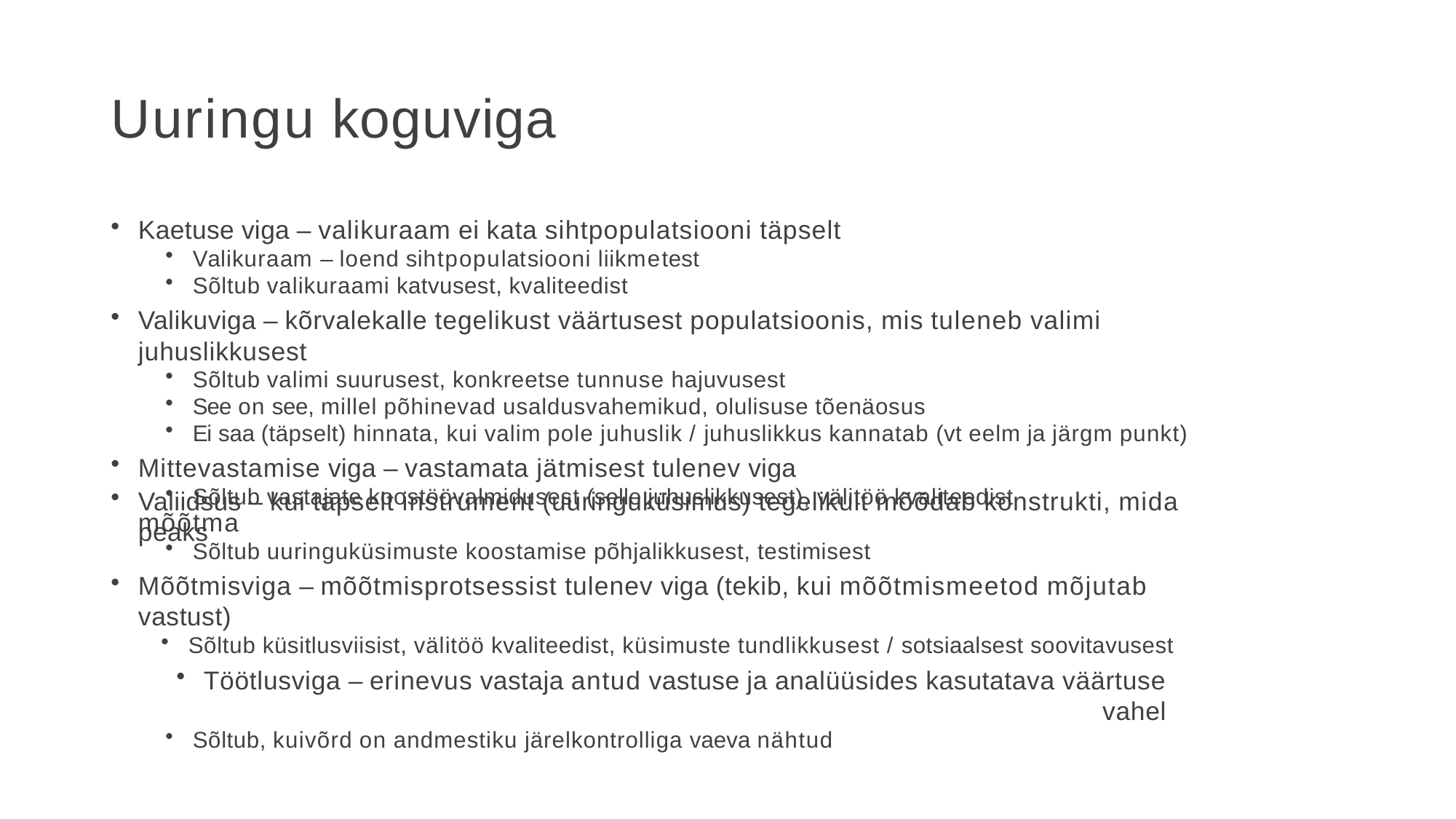

# Uuringu koguviga
Kaetuse viga – valikuraam ei kata sihtpopulatsiooni täpselt
Valikuraam – loend sihtpopulatsiooni liikmetest
Sõltub valikuraami katvusest, kvaliteedist
Valikuviga – kõrvalekalle tegelikust väärtusest populatsioonis, mis tuleneb valimi juhuslikkusest
Sõltub valimi suurusest, konkreetse tunnuse hajuvusest
See on see, millel põhinevad usaldusvahemikud, olulisuse tõenäosus
Ei saa (täpselt) hinnata, kui valim pole juhuslik / juhuslikkus kannatab (vt eelm ja järgm punkt)
Mittevastamise viga – vastamata jätmisest tulenev viga
Sõltub vastajate koostöövalmidusest (selle juhuslikkusest), välitöö kvaliteedist
Valiidsus – kui täpselt instrument (uuringuküsimus) tegelikult mõõdab konstrukti, mida peaks
mõõtma
Sõltub uuringuküsimuste koostamise põhjalikkusest, testimisest
Mõõtmisviga – mõõtmisprotsessist tulenev viga (tekib, kui mõõtmismeetod mõjutab vastust)
Sõltub küsitlusviisist, välitöö kvaliteedist, küsimuste tundlikkusest / sotsiaalsest soovitavusest
Töötlusviga – erinevus vastaja antud vastuse ja analüüsides kasutatava väärtuse vahel
Sõltub, kuivõrd on andmestiku järelkontrolliga vaeva nähtud